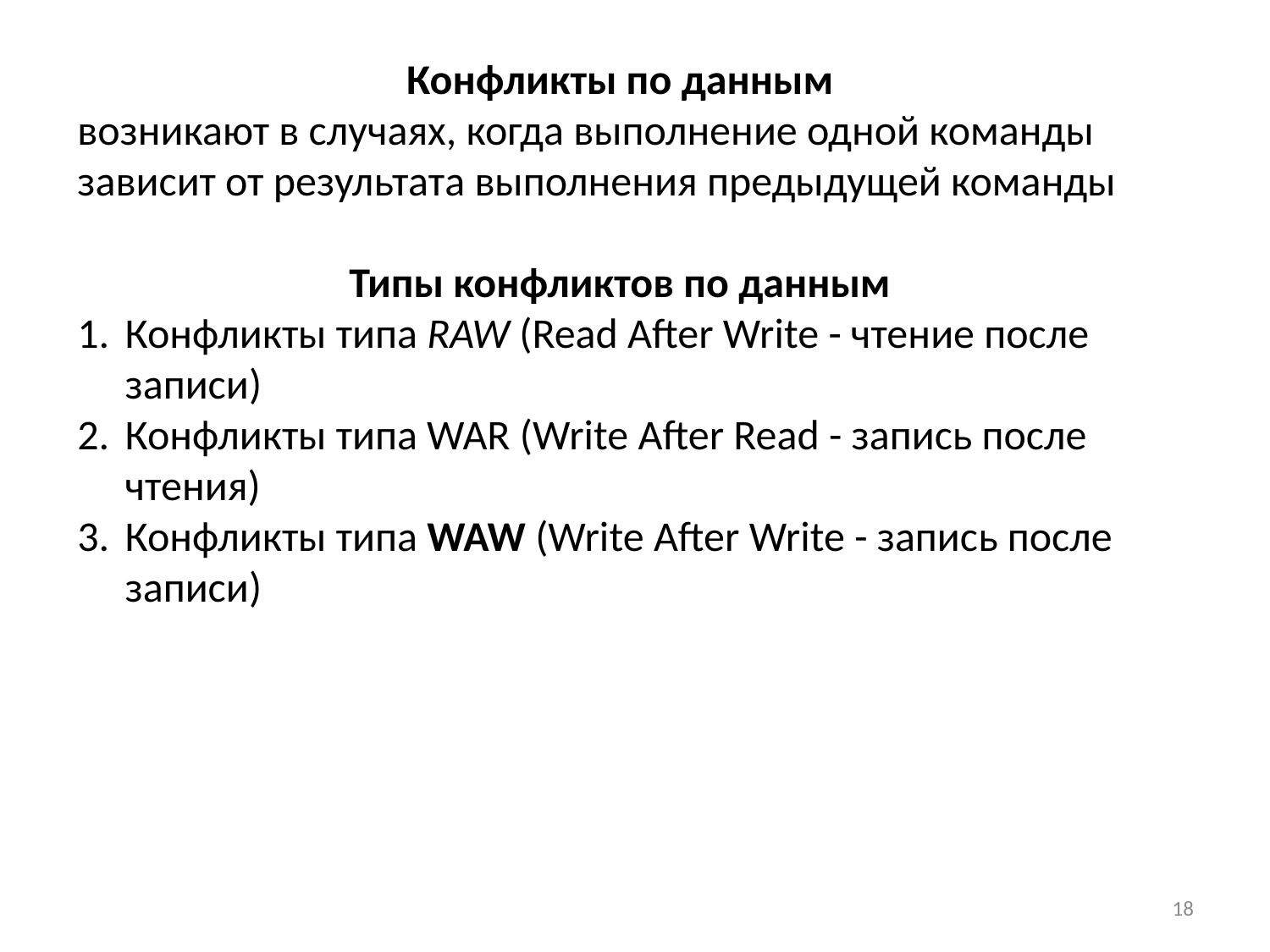

Конфликты по данным
возникают в случаях, когда выполнение одной команды зависит от результата выполнения предыдущей команды

Типы конфликтов по данным
Конфликты типа RAW (Read After Write - чтение после записи)
Конфликты типа WAR (Write After Read - запись после чтения)
Конфликты типа WAW (Write After Write - запись после записи)

18